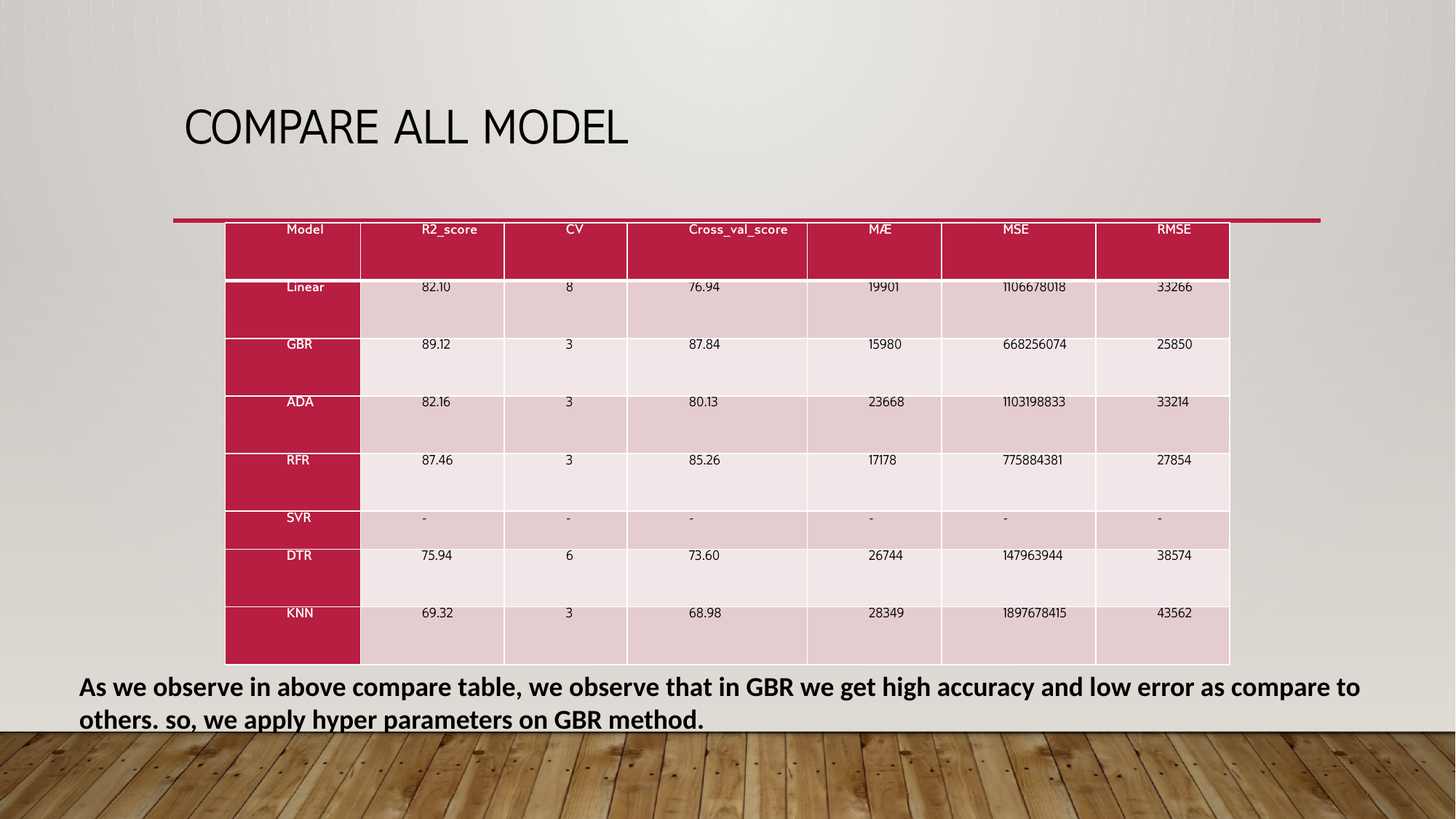

# Compare All model
| Model | R2\_score | CV | Cross\_val\_score | MAE | MSE | RMSE |
| --- | --- | --- | --- | --- | --- | --- |
| Linear | 82.10 | 8 | 76.94 | 19901 | 1106678018 | 33266 |
| GBR | 89.12 | 3 | 87.84 | 15980 | 668256074 | 25850 |
| ADA | 82.16 | 3 | 80.13 | 23668 | 1103198833 | 33214 |
| RFR | 87.46 | 3 | 85.26 | 17178 | 775884381 | 27854 |
| SVR | - | - | - | - | - | - |
| DTR | 75.94 | 6 | 73.60 | 26744 | 147963944 | 38574 |
| KNN | 69.32 | 3 | 68.98 | 28349 | 1897678415 | 43562 |

As we observe in above compare table, we observe that in GBR we get high accuracy and low error as compare to others. so, we apply hyper parameters on GBR method.